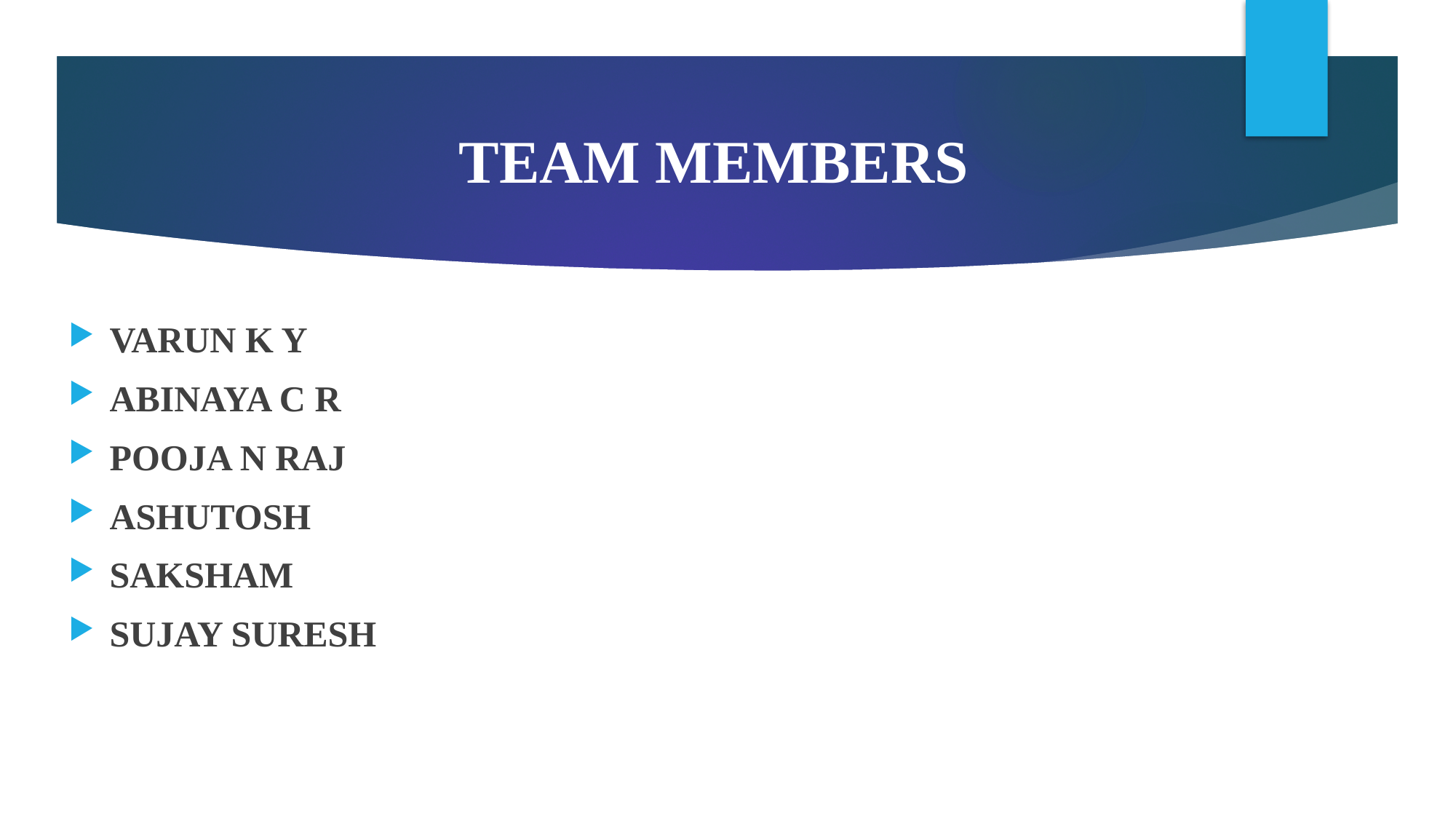

# TEAM MEMBERS
VARUN K Y
ABINAYA C R
POOJA N RAJ
ASHUTOSH
SAKSHAM
SUJAY SURESH